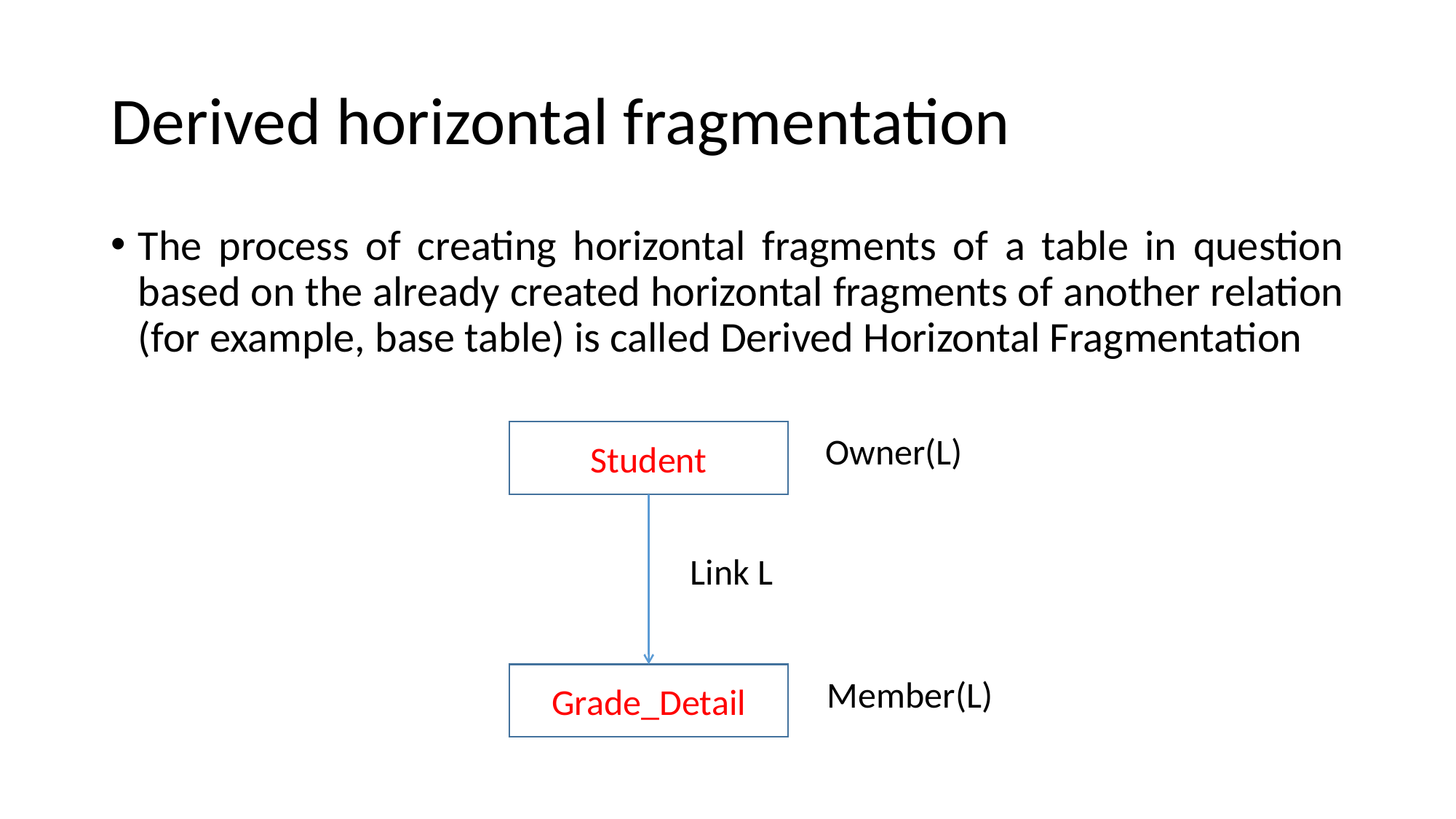

# Derived horizontal fragmentation
The process of creating horizontal fragments of a table in question based on the already created horizontal fragments of another relation (for example, base table) is called Derived Horizontal Fragmentation
Student
Owner(L)
Link L
Grade_Detail
Member(L)